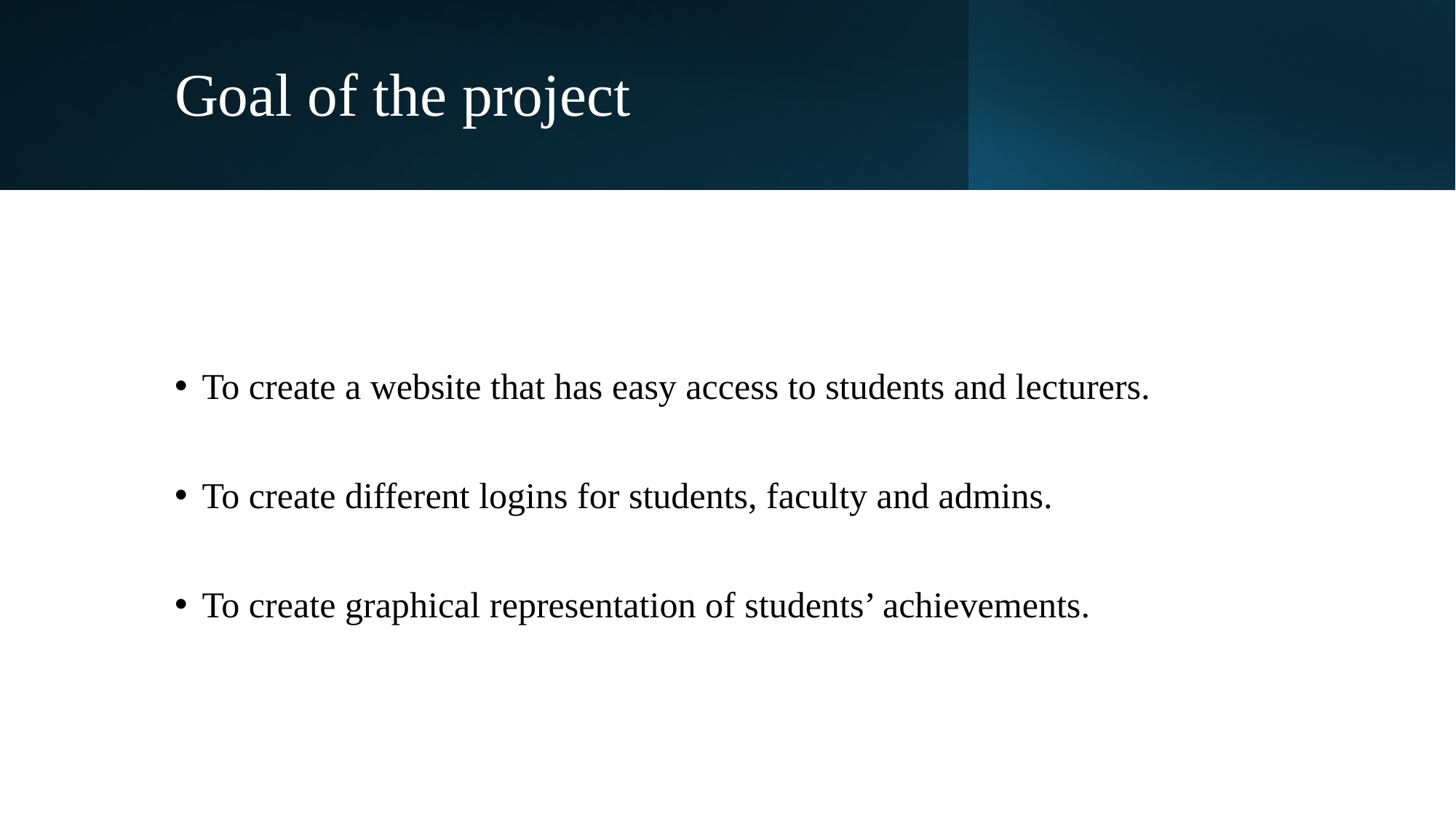

# Goal of the project
To create a website that has easy access to students and lecturers.

To create different logins for students, faculty and admins.

To create graphical representation of students’ achievements.